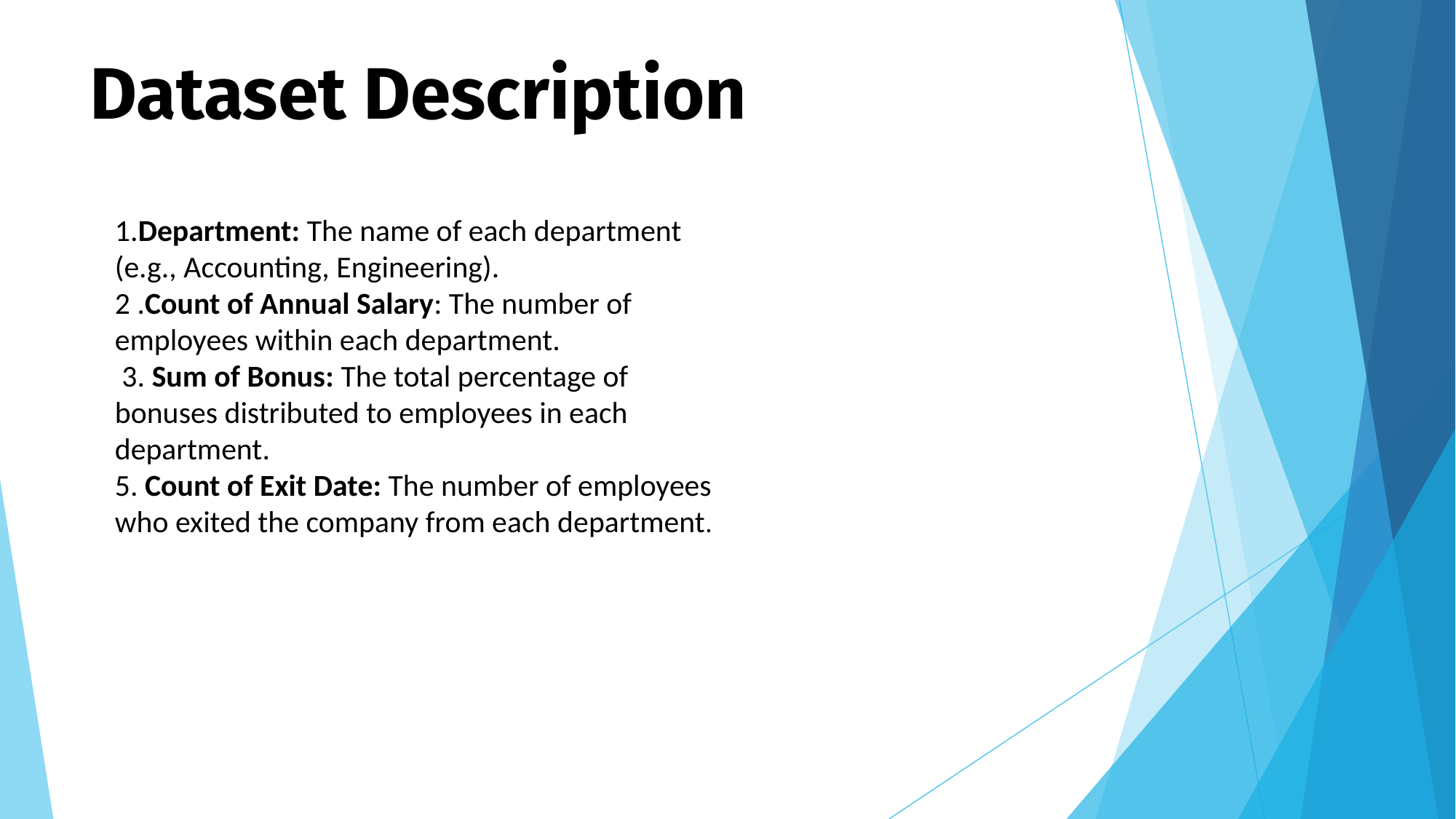

# Dataset Description
1.Department: The name of each department (e.g., Accounting, Engineering).
2 .Count of Annual Salary: The number of employees within each department.
 3. Sum of Bonus: The total percentage of bonuses distributed to employees in each department.
5. Count of Exit Date: The number of employees who exited the company from each department.